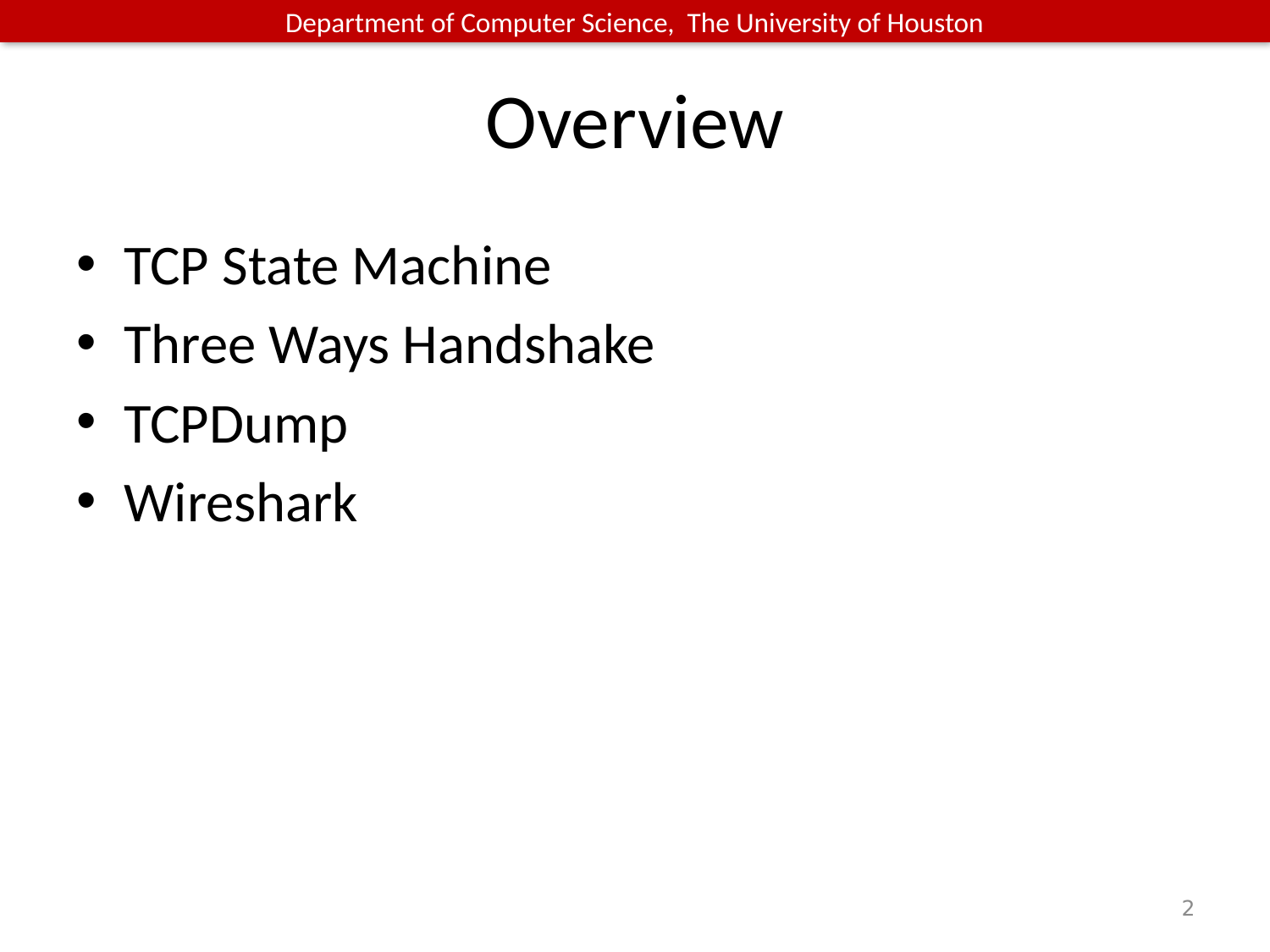

# Overview
TCP State Machine
Three Ways Handshake
TCPDump
Wireshark
2